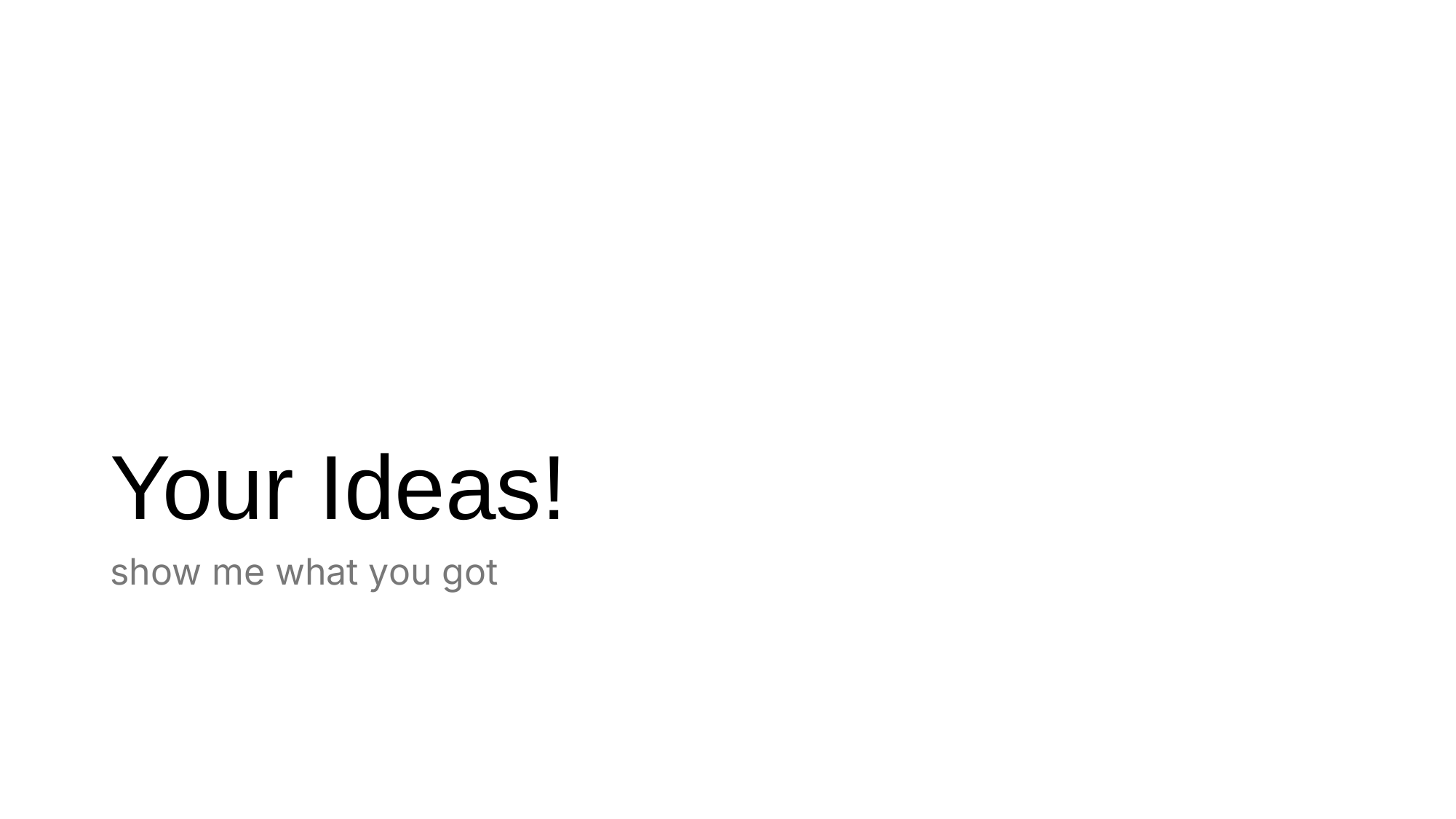

# Your Ideas!
show me what you got